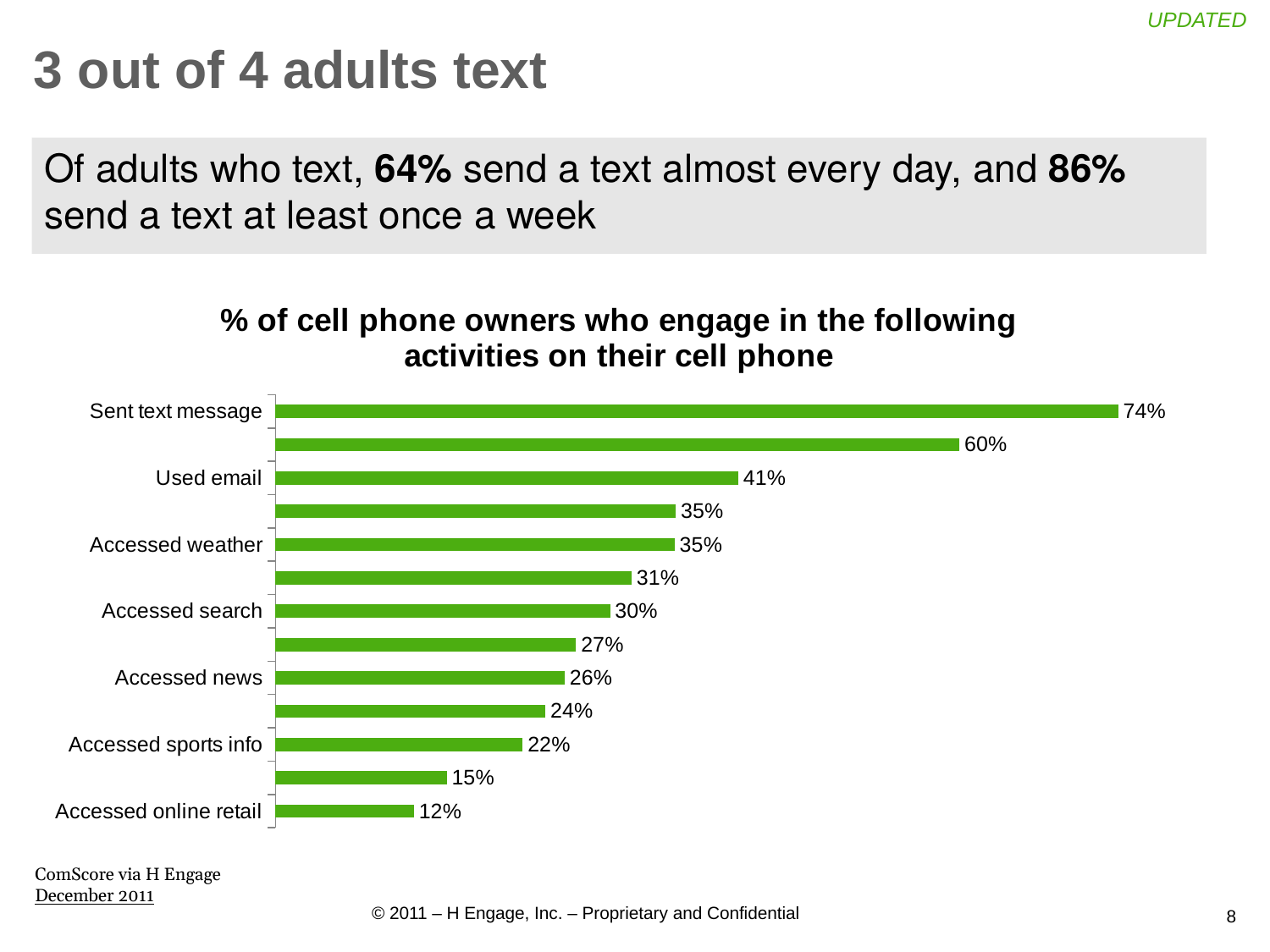

UPDATED
# 3 out of 4 adults text
Of adults who text, 64% send a text almost every day, and 86% send a text at least once a week

### Chart: % of cell phone owners who engage in the following activities on their cell phone

| Category | Series 1 |
|---|---|
| Sent text message | 0.743 |
| Took photos | 0.603 |
| Used email | 0.408 |
| Accessed social networking/blog | 0.353 |
| Accessed weather | 0.352 |
| Played games  | 0.314 |
| Accessed search | 0.295 |
| Accessed maps | 0.265 |
| Accessed news | 0.255 |
| Listened to music | 0.238 |
| Accessed sports info | 0.218 |
| Accessed financial news or stock quotes | 0.151 |
| Accessed online retail | 0.122 |
ComScore via H Engage
December 2011
8